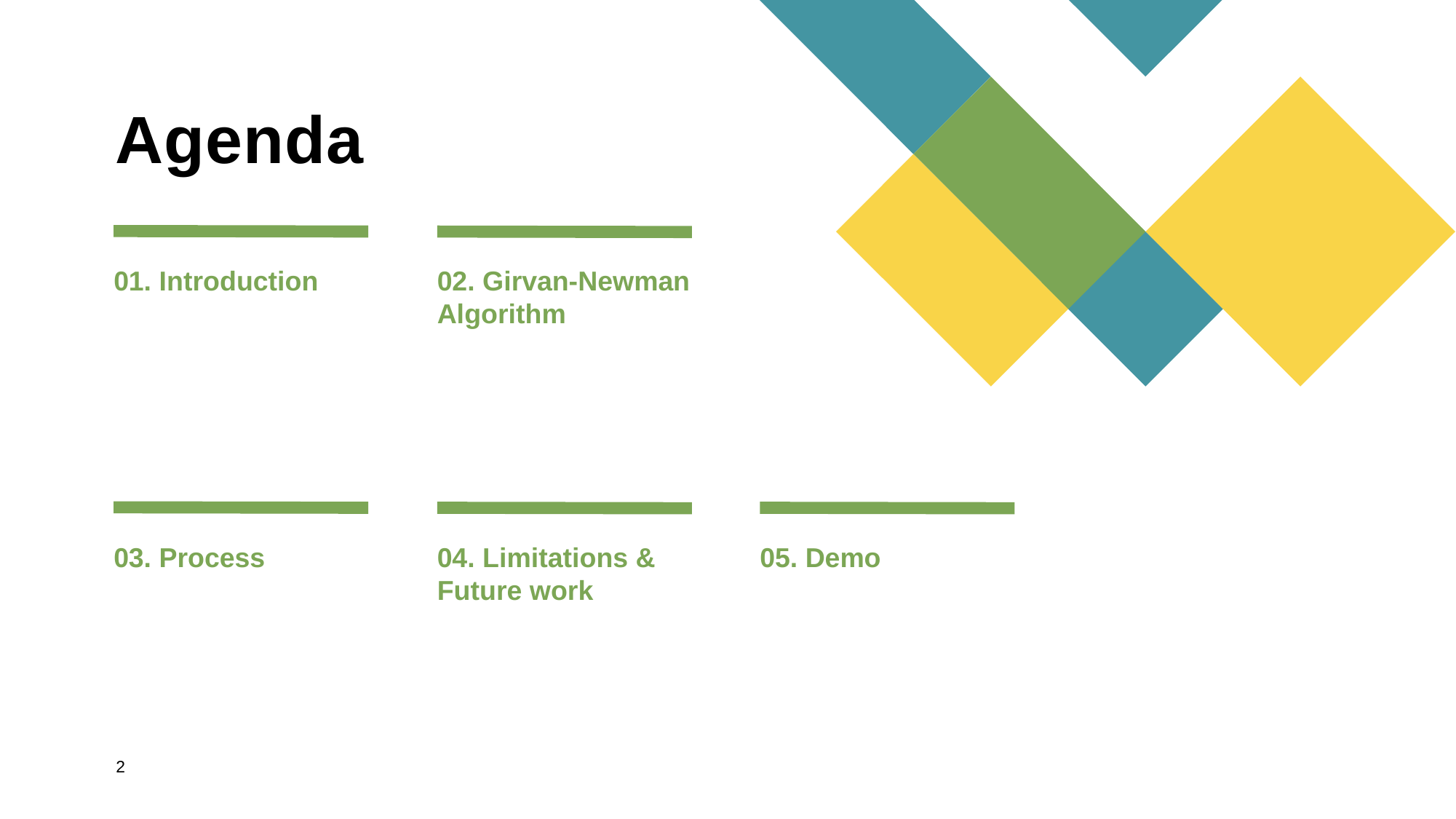

# Agenda
01. Introduction
02. Girvan-Newman Algorithm
03. Process
04. Limitations & Future work
05. Demo
2